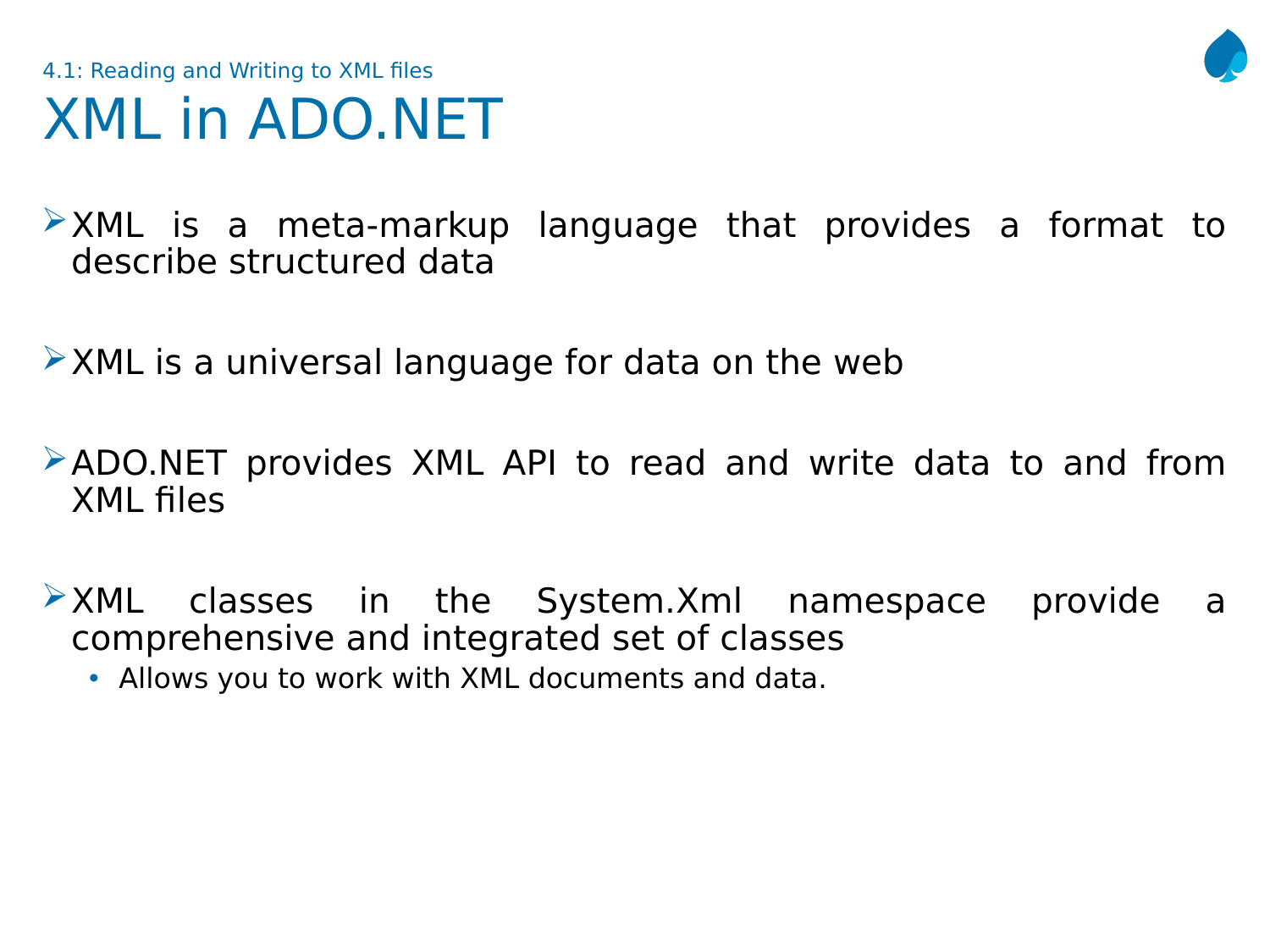

# 4.1: Reading and Writing to XML files XML in ADO.NET
XML is a meta-markup language that provides a format to describe structured data

XML is a universal language for data on the web

ADO.NET provides XML API to read and write data to and from XML files

XML classes in the System.Xml namespace provide a comprehensive and integrated set of classes
Allows you to work with XML documents and data.